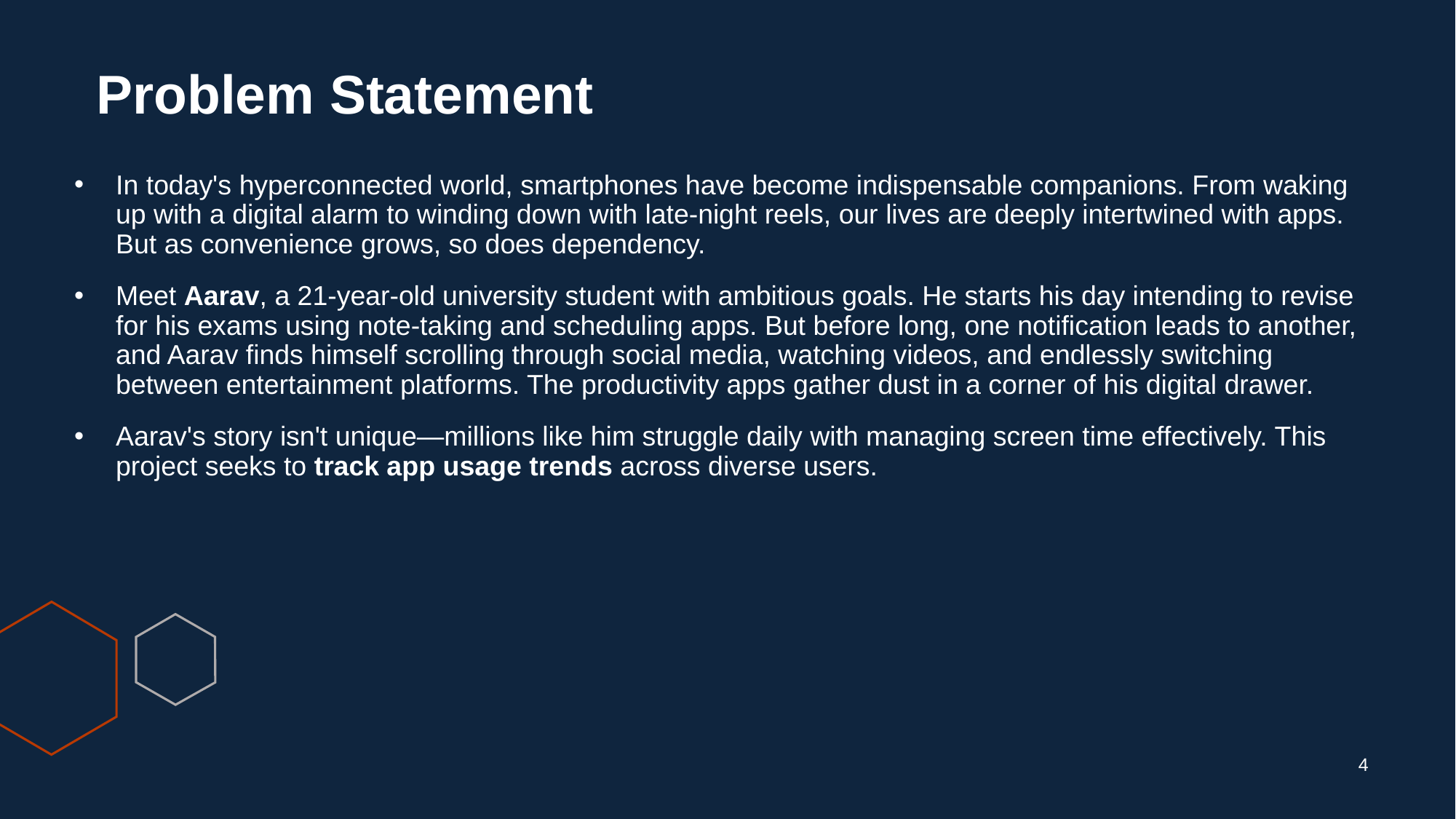

# Problem Statement
In today's hyperconnected world, smartphones have become indispensable companions. From waking up with a digital alarm to winding down with late-night reels, our lives are deeply intertwined with apps. But as convenience grows, so does dependency.
Meet Aarav, a 21-year-old university student with ambitious goals. He starts his day intending to revise for his exams using note-taking and scheduling apps. But before long, one notification leads to another, and Aarav finds himself scrolling through social media, watching videos, and endlessly switching between entertainment platforms. The productivity apps gather dust in a corner of his digital drawer.
Aarav's story isn't unique—millions like him struggle daily with managing screen time effectively. This project seeks to track app usage trends across diverse users.

4